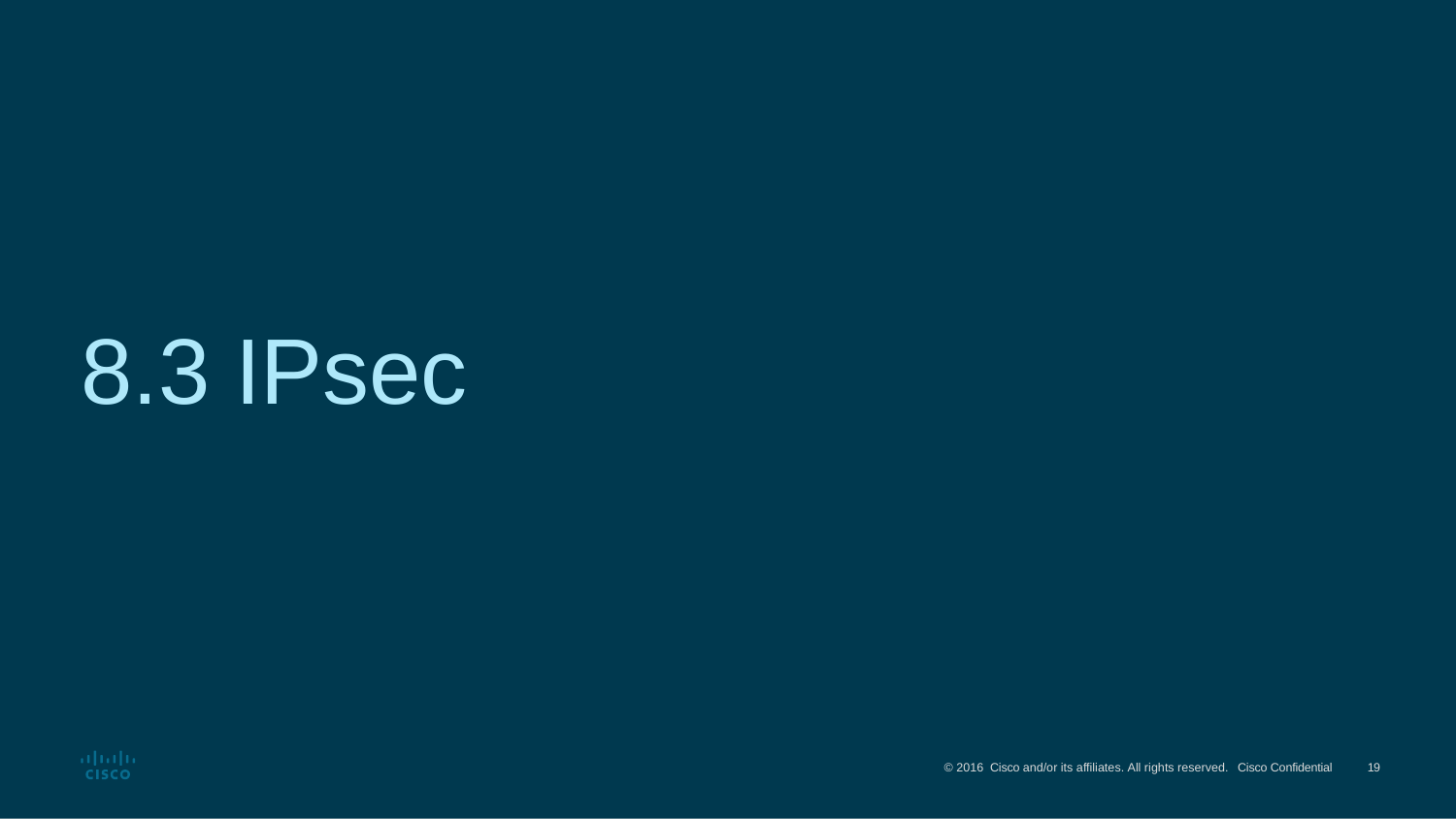

# 8.3 IPsec
© 2016 Cisco and/or its affiliates. All rights reserved. Cisco Confidential
19